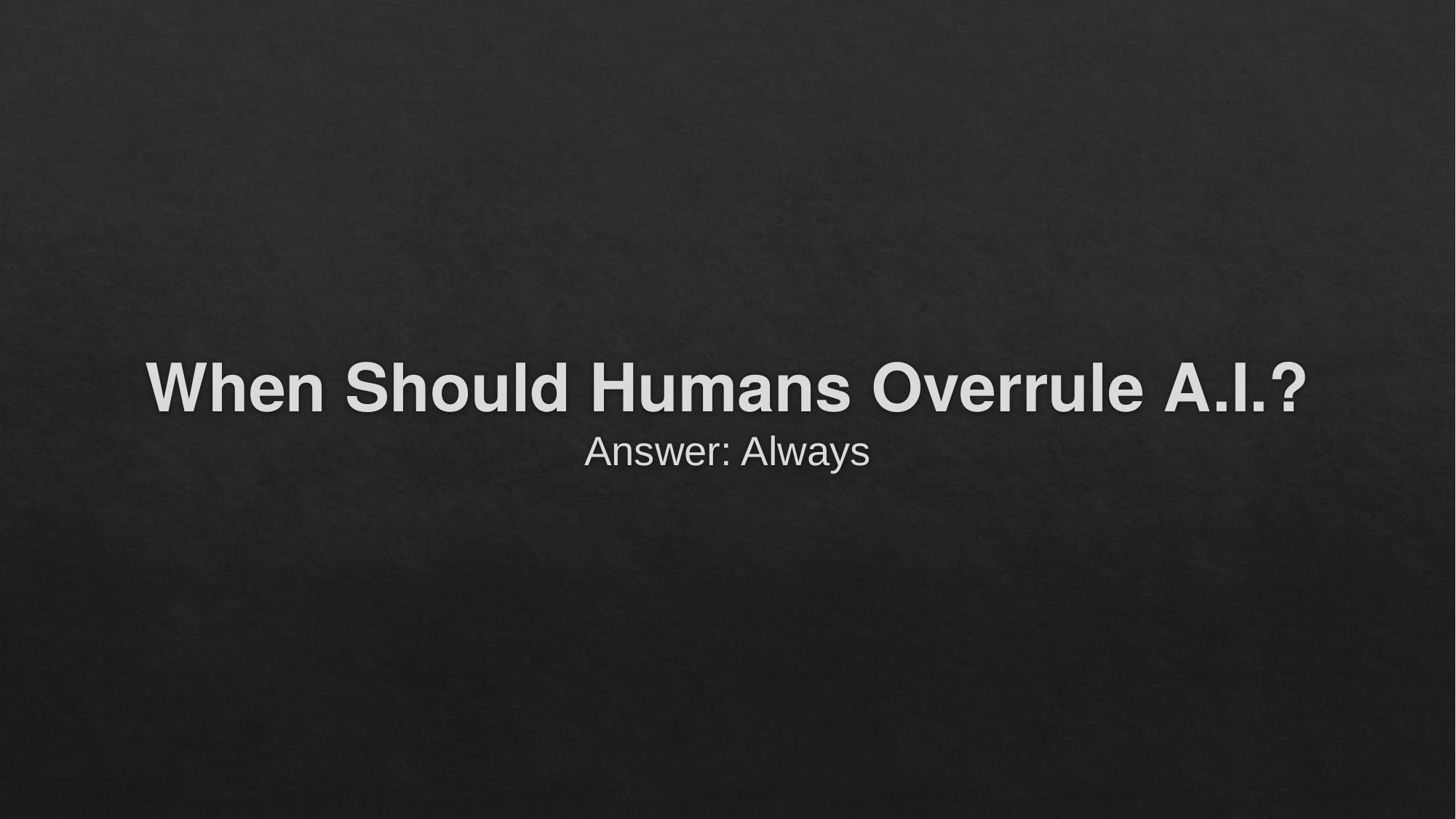

When Should Humans Overrule A.I.?
Answer: Always